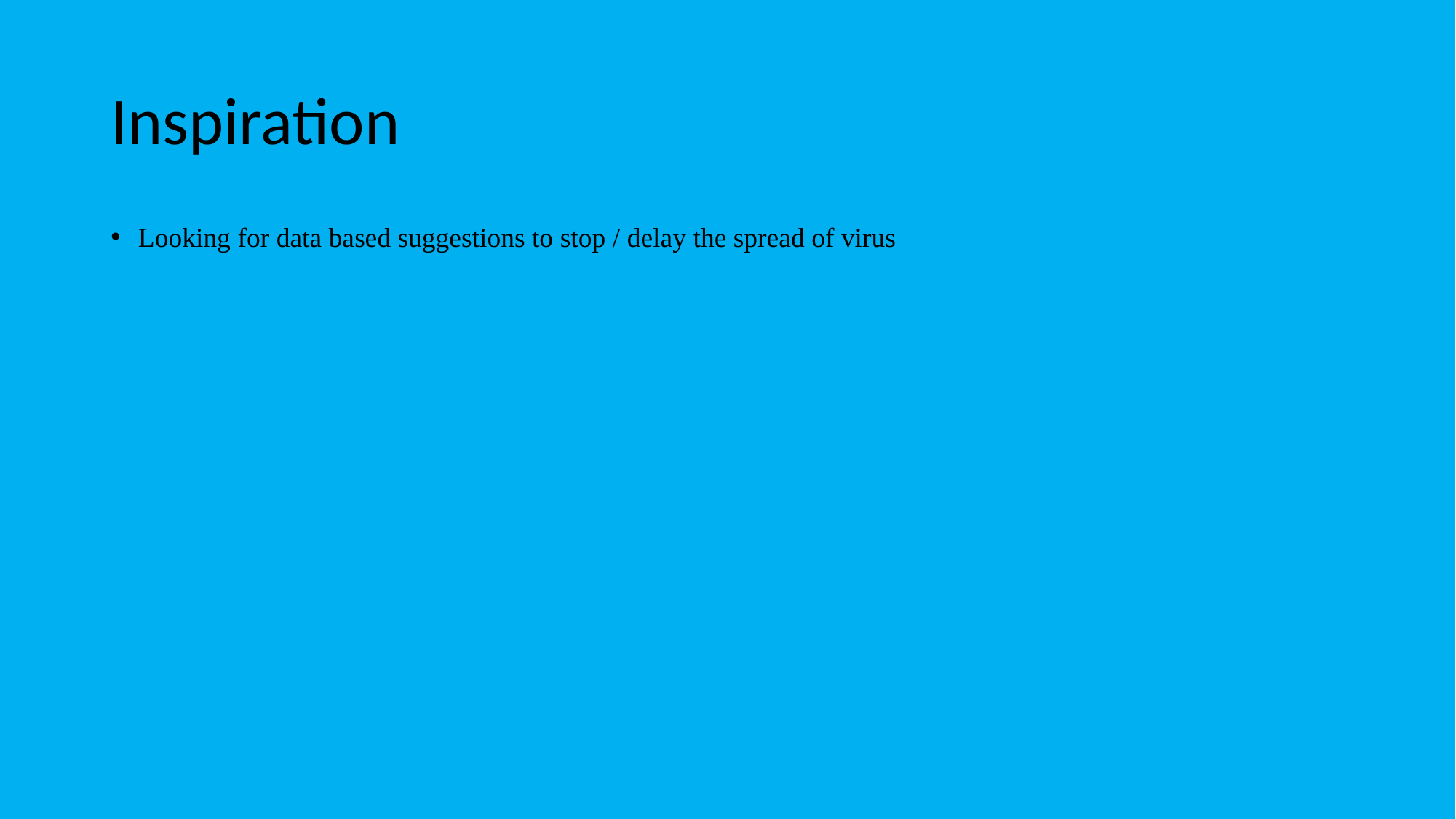

# Inspiration
Looking for data based suggestions to stop / delay the spread of virus